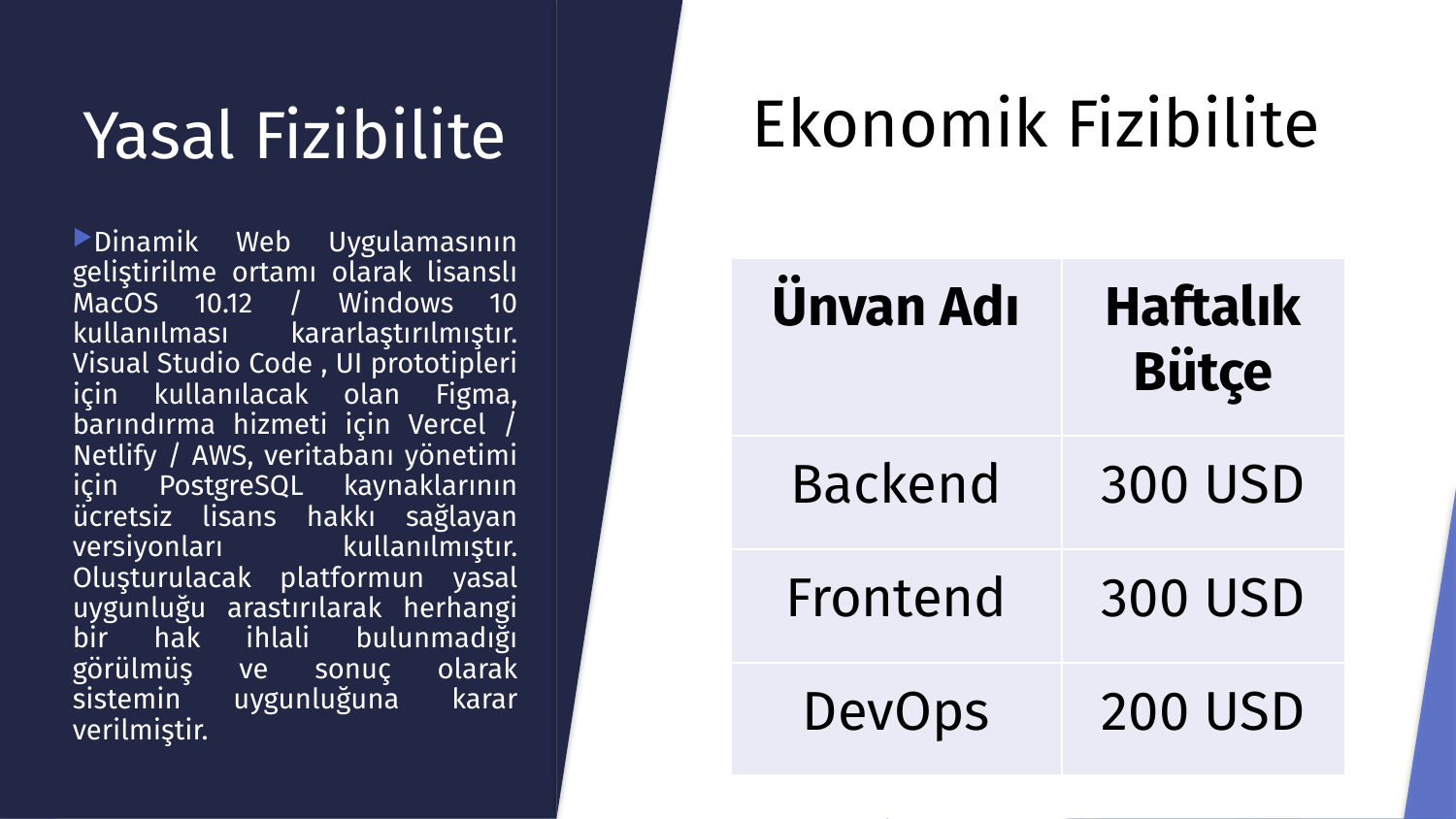

Ekonomik Fizibilite
Yasal Fizibilite
Dinamik Web Uygulamasının geliştirilme ortamı olarak lisanslı MacOS 10.12 / Windows 10 kullanılması kararlaştırılmıştır. Visual Studio Code , UI prototipleri için kullanılacak olan Figma, barındırma hizmeti için Vercel / Netlify / AWS, veritabanı yönetimi için PostgreSQL kaynaklarının ücretsiz lisans hakkı sağlayan versiyonları kullanılmıştır. Oluşturulacak platformun yasal uygunluğu arastırılarak herhangi bir hak ihlali bulunmadığı görülmüş ve sonuç olarak sistemin uygunluğuna karar verilmiştir.

| Ünvan Adı | Haftalık Bütçe |
| --- | --- |
| Backend | 300 USD |
| Frontend | 300 USD |
| DevOps | 200 USD |